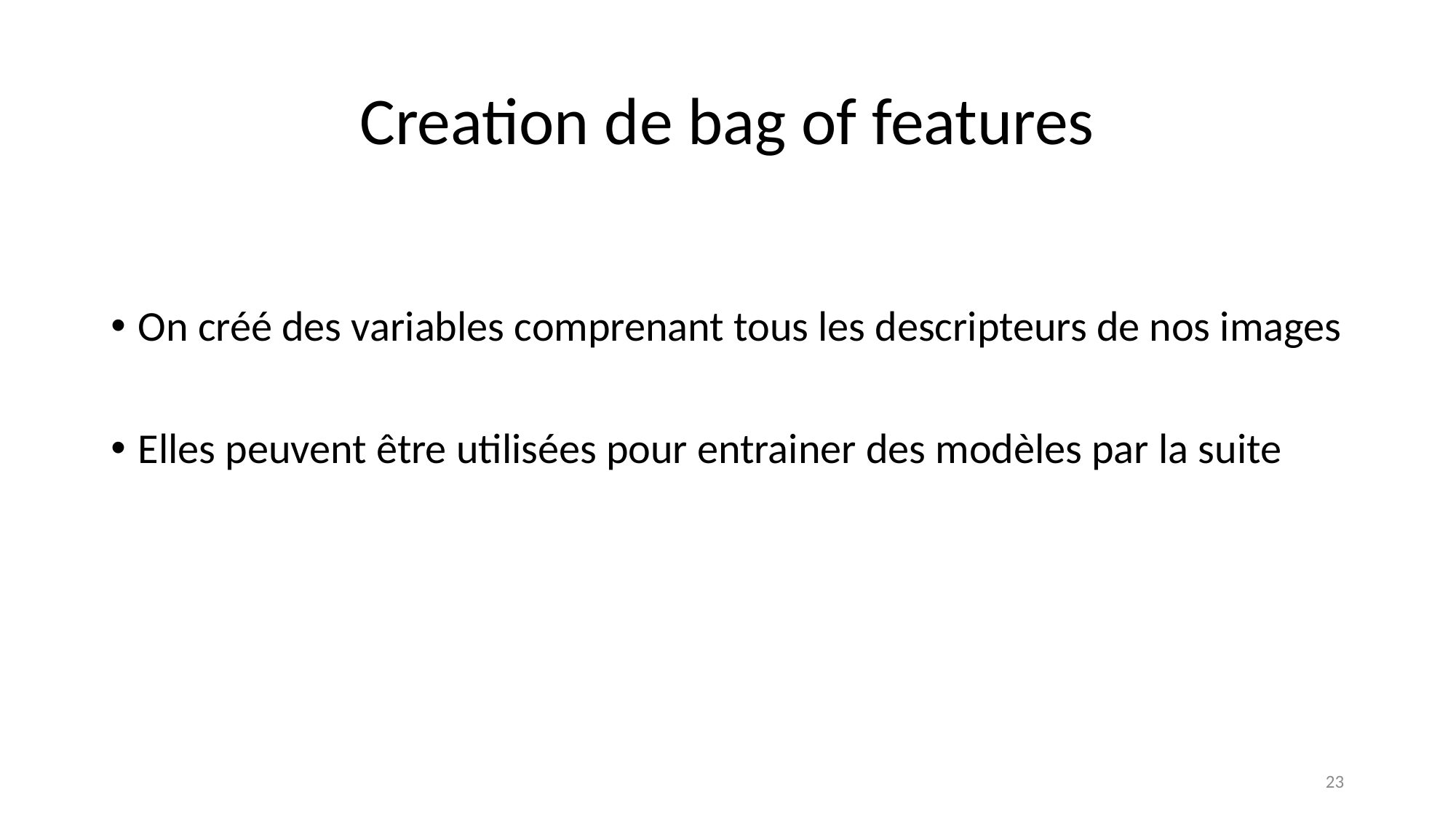

# Creation de bag of features
On créé des variables comprenant tous les descripteurs de nos images

Elles peuvent être utilisées pour entrainer des modèles par la suite
23